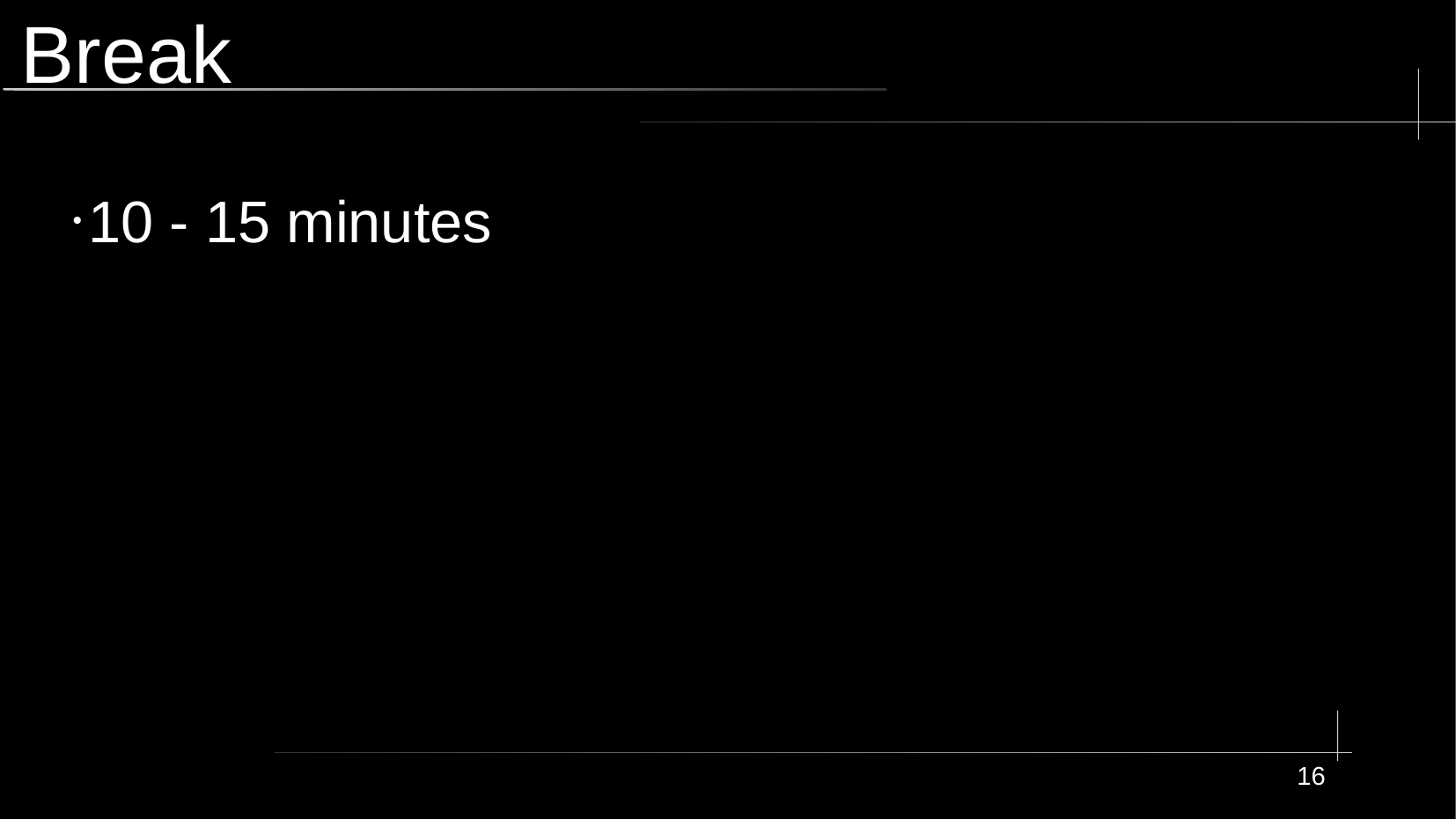

# Break
10 - 15 minutes
16